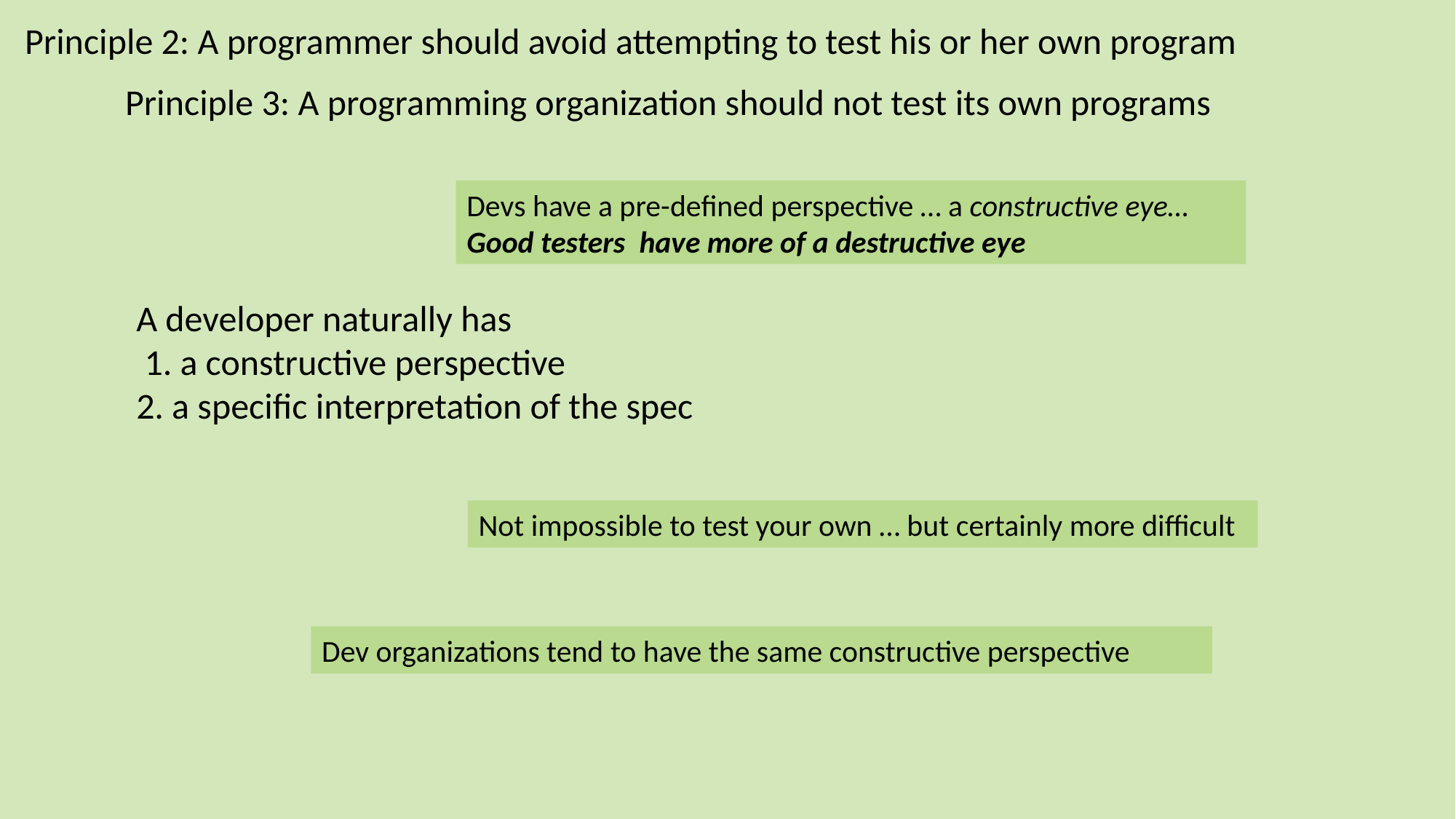

Principle 2: A programmer should avoid attempting to test his or her own program
Principle 3: A programming organization should not test its own programs
Devs have a pre-defined perspective … a constructive eye…
Good testers  have more of a destructive eye
A developer naturally has
 1. a constructive perspective
2. a specific interpretation of the spec
Not impossible to test your own … but certainly more difficult
Dev organizations tend to have the same constructive perspective